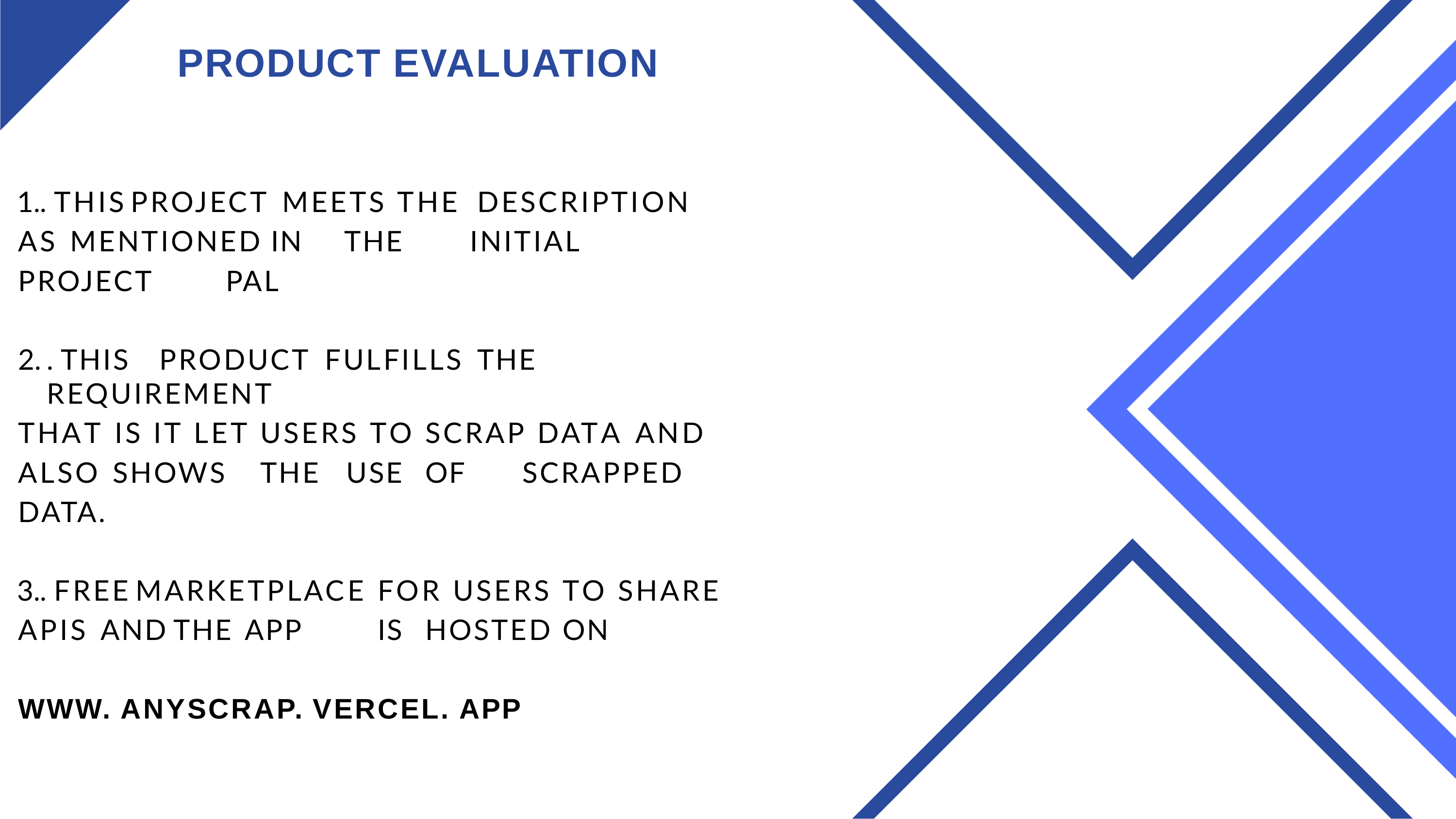

# PRODUCT EVALUATION
. THIS	PROJECT		MEETS	THE	 DESCRIPTION	AS  MENTIONED	IN	THE	INITIAL	PROJECT	PAL

. THIS	PRODUCT	FULFILLS	THE	REQUIREMENT
THAT	IS		IT	LET	USERS	TO	SCRAP	DATA	AND	ALSO  SHOWS	THE	USE	OF	SCRAPPED	DATA.

. FREE	MARKETPLACE	FOR	USERS	TO	SHARE	APIS  AND	THE	APP	IS	HOSTED	ON

WWW. ANYSCRAP. VERCEL. APP